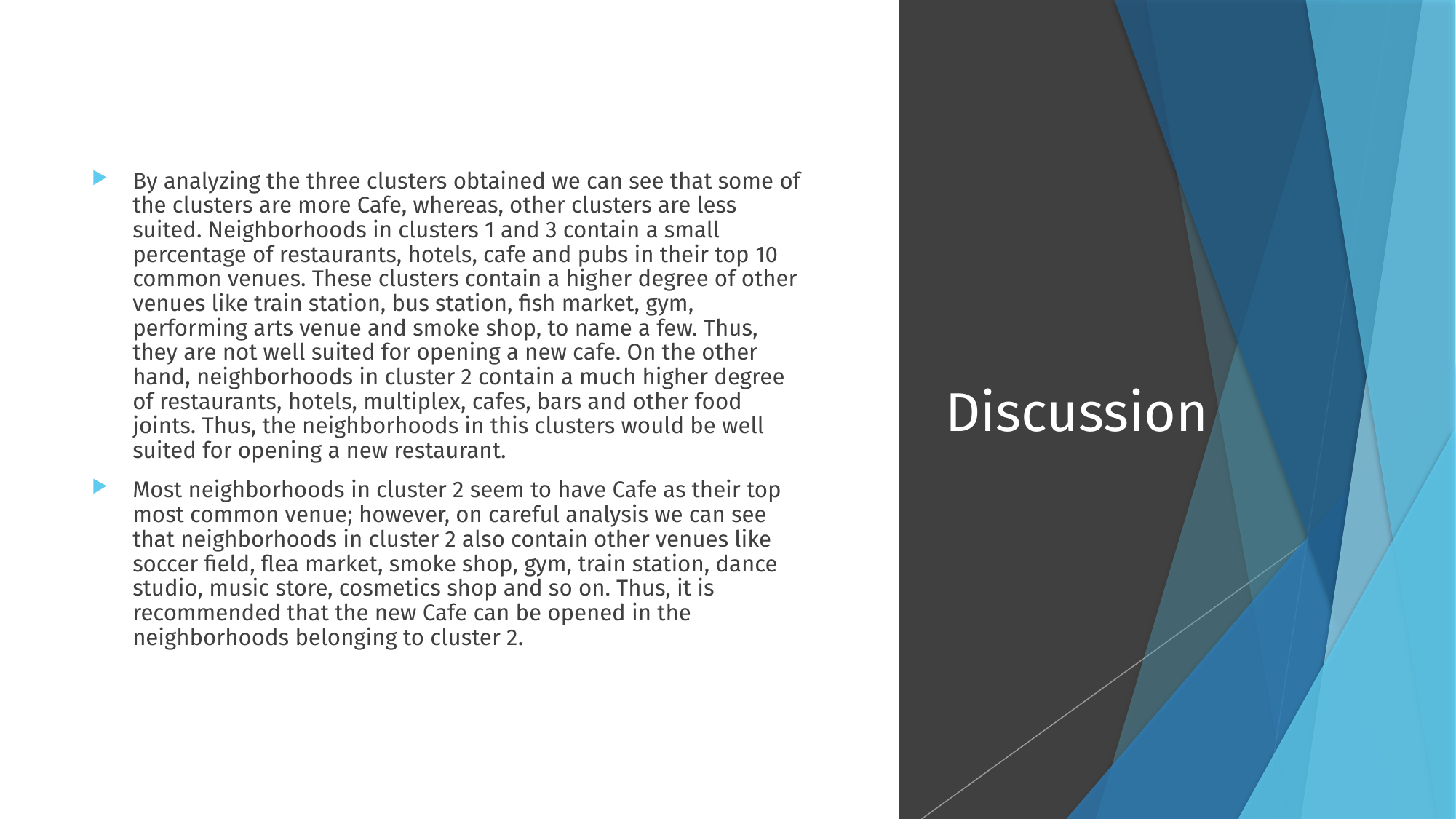

By analyzing the three clusters obtained we can see that some of the clusters are more Cafe, whereas, other clusters are less suited. Neighborhoods in clusters 1 and 3 contain a small percentage of restaurants, hotels, cafe and pubs in their top 10 common venues. These clusters contain a higher degree of other venues like train station, bus station, fish market, gym, performing arts venue and smoke shop, to name a few. Thus, they are not well suited for opening a new cafe. On the other hand, neighborhoods in cluster 2 contain a much higher degree of restaurants, hotels, multiplex, cafes, bars and other food joints. Thus, the neighborhoods in this clusters would be well suited for opening a new restaurant.
Most neighborhoods in cluster 2 seem to have Cafe as their top most common venue; however, on careful analysis we can see that neighborhoods in cluster 2 also contain other venues like soccer field, flea market, smoke shop, gym, train station, dance studio, music store, cosmetics shop and so on. Thus, it is recommended that the new Cafe can be opened in the neighborhoods belonging to cluster 2.
# Discussion